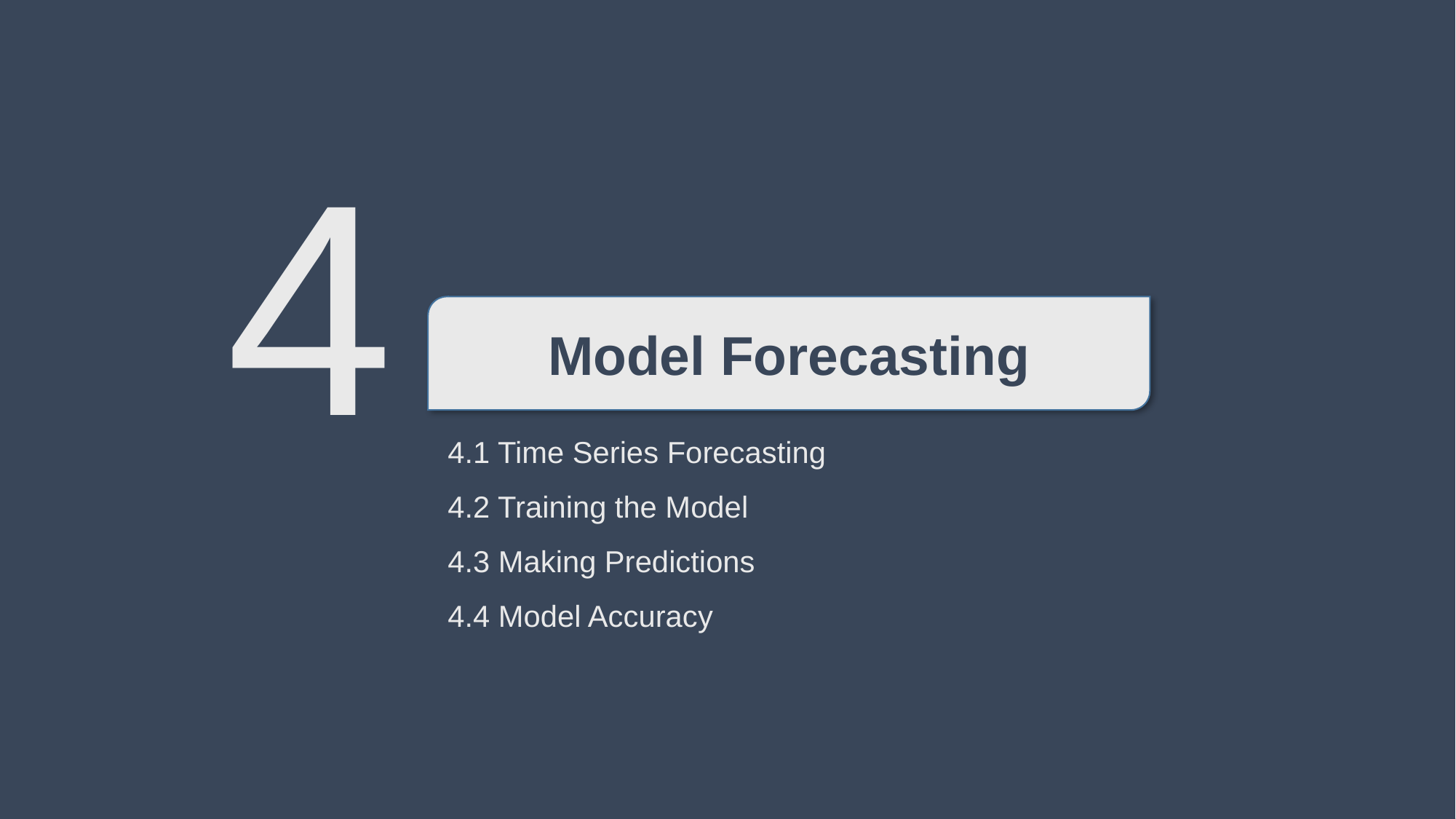

4
Model Forecasting
4.1 Time Series Forecasting
4.2 Training the Model
4.3 Making Predictions
4.4 Model Accuracy